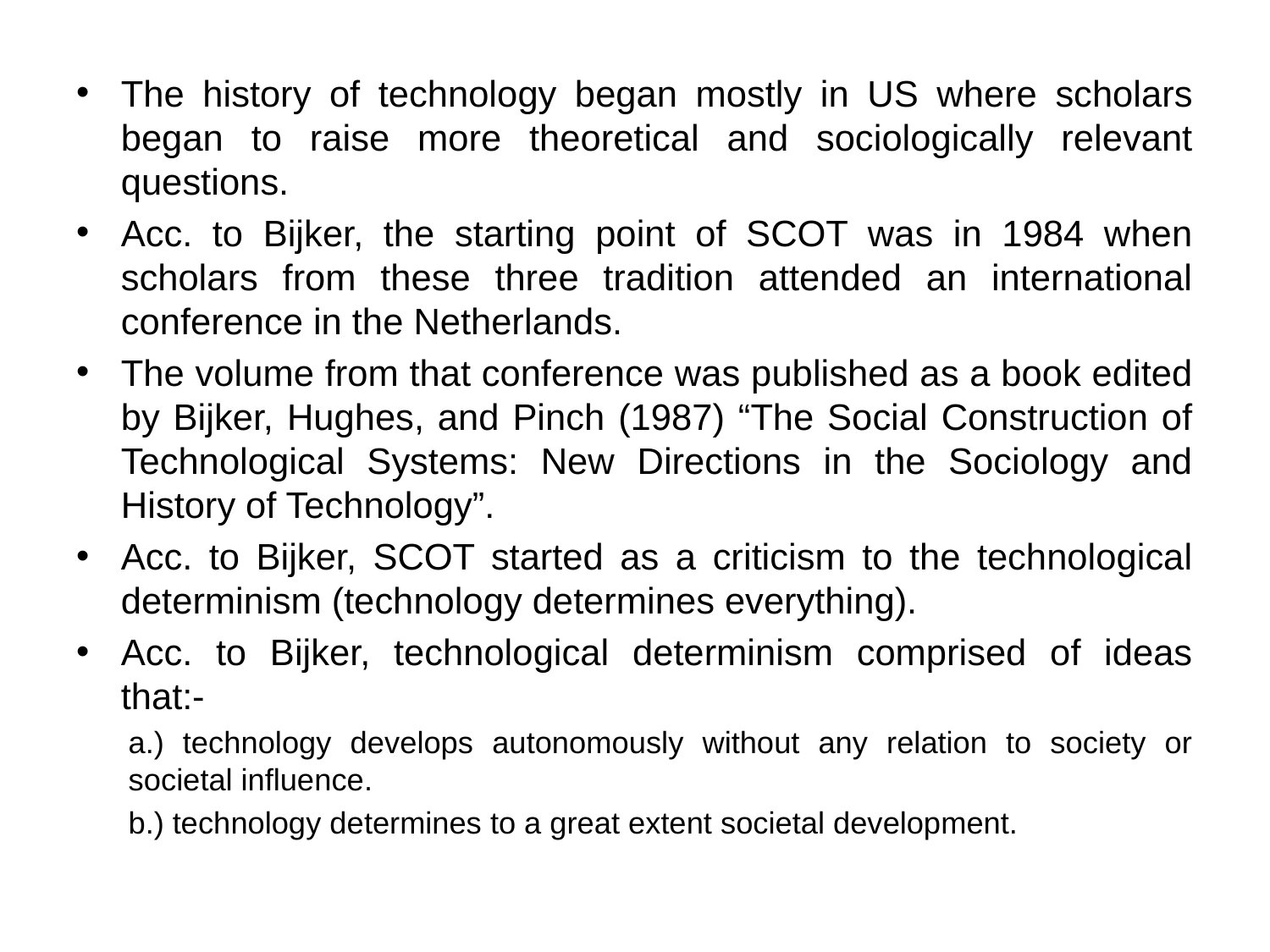

The history of technology began mostly in US where scholars began to raise more theoretical and sociologically relevant questions.
Acc. to Bijker, the starting point of SCOT was in 1984 when scholars from these three tradition attended an international conference in the Netherlands.
The volume from that conference was published as a book edited by Bijker, Hughes, and Pinch (1987) “The Social Construction of Technological Systems: New Directions in the Sociology and History of Technology”.
Acc. to Bijker, SCOT started as a criticism to the technological determinism (technology determines everything).
Acc. to Bijker, technological determinism comprised of ideas that:-
a.) technology develops autonomously without any relation to society or societal influence.
b.) technology determines to a great extent societal development.